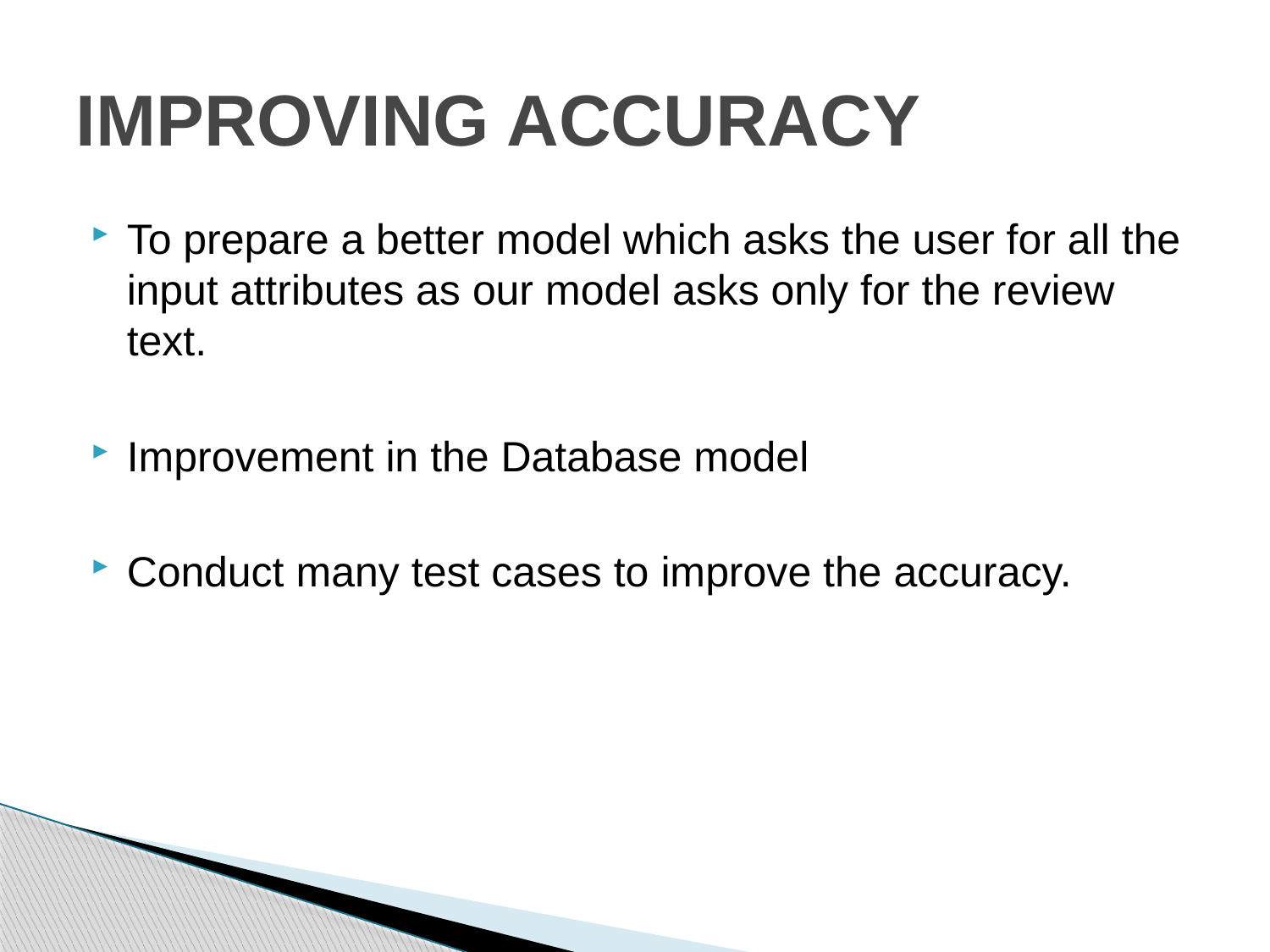

# IMPROVING ACCURACY
To prepare a better model which asks the user for all the input attributes as our model asks only for the review text.

Improvement in the Database model

Conduct many test cases to improve the accuracy.